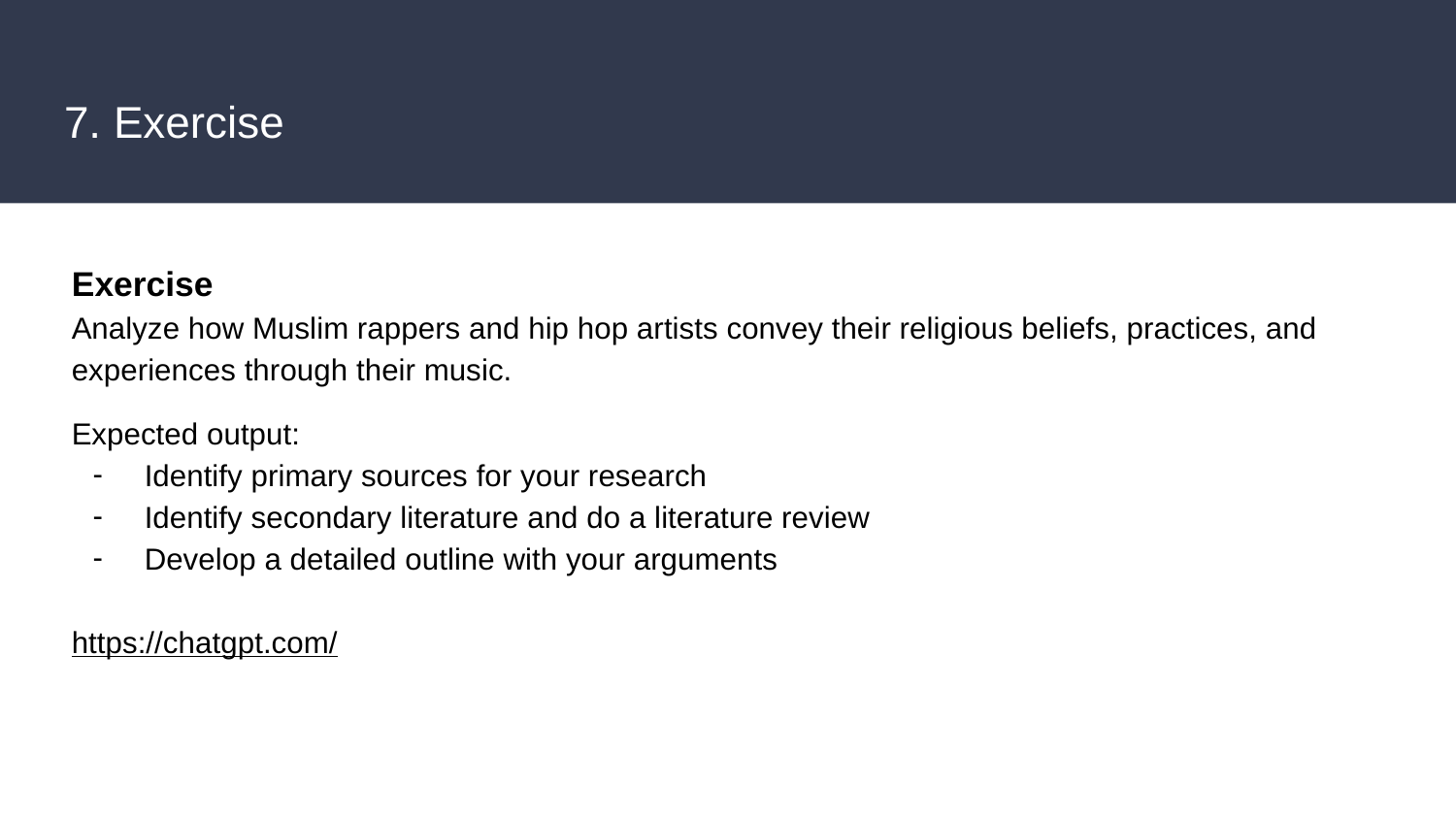

# 7. Exercise
Exercise
Analyze how Muslim rappers and hip hop artists convey their religious beliefs, practices, and experiences through their music.

Expected output:
Identify primary sources for your research
Identify secondary literature and do a literature review
Develop a detailed outline with your arguments

https://chatgpt.com/